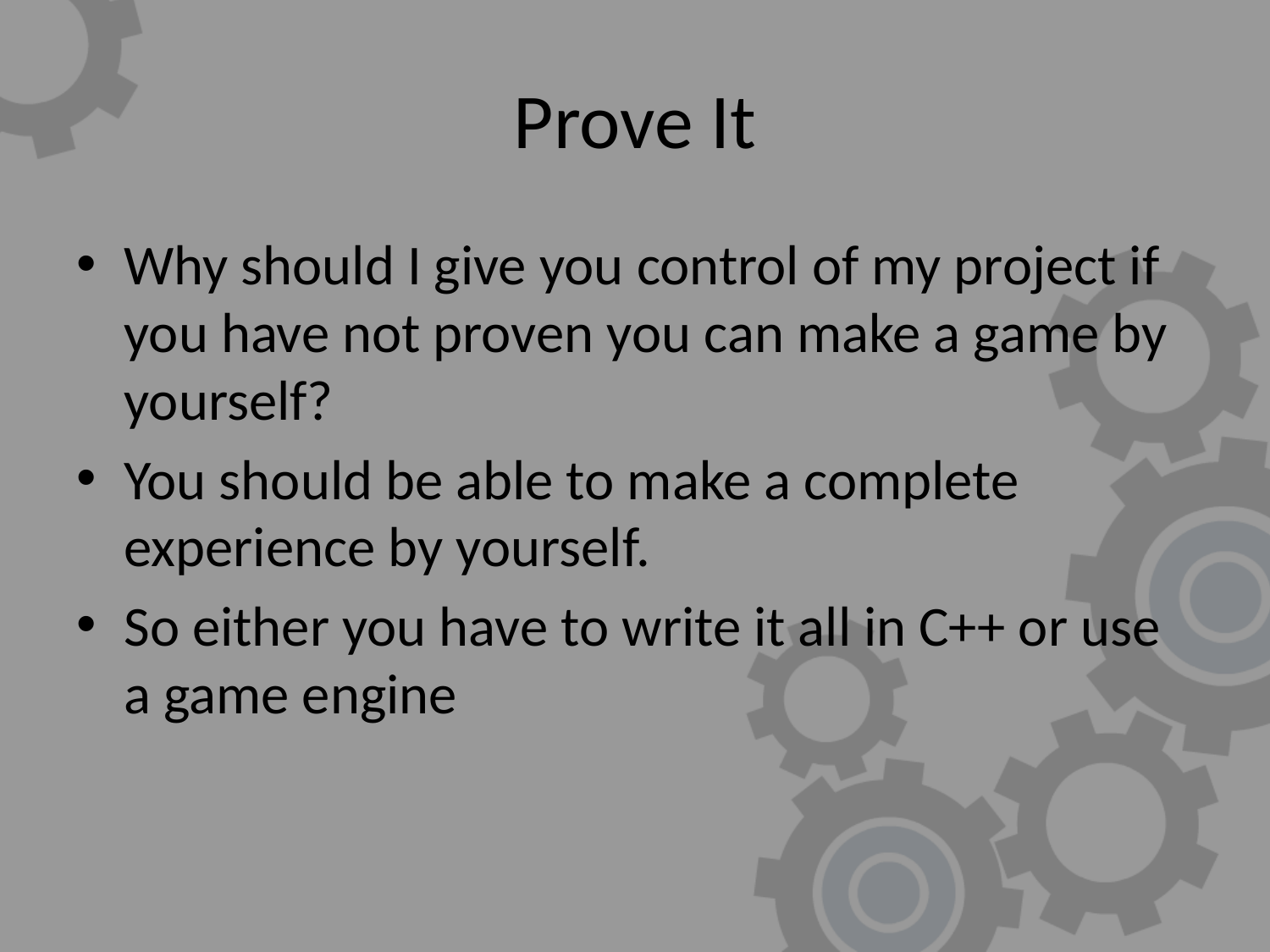

# Prove It
Why should I give you control of my project if you have not proven you can make a game by yourself?
You should be able to make a complete experience by yourself.
So either you have to write it all in C++ or use a game engine